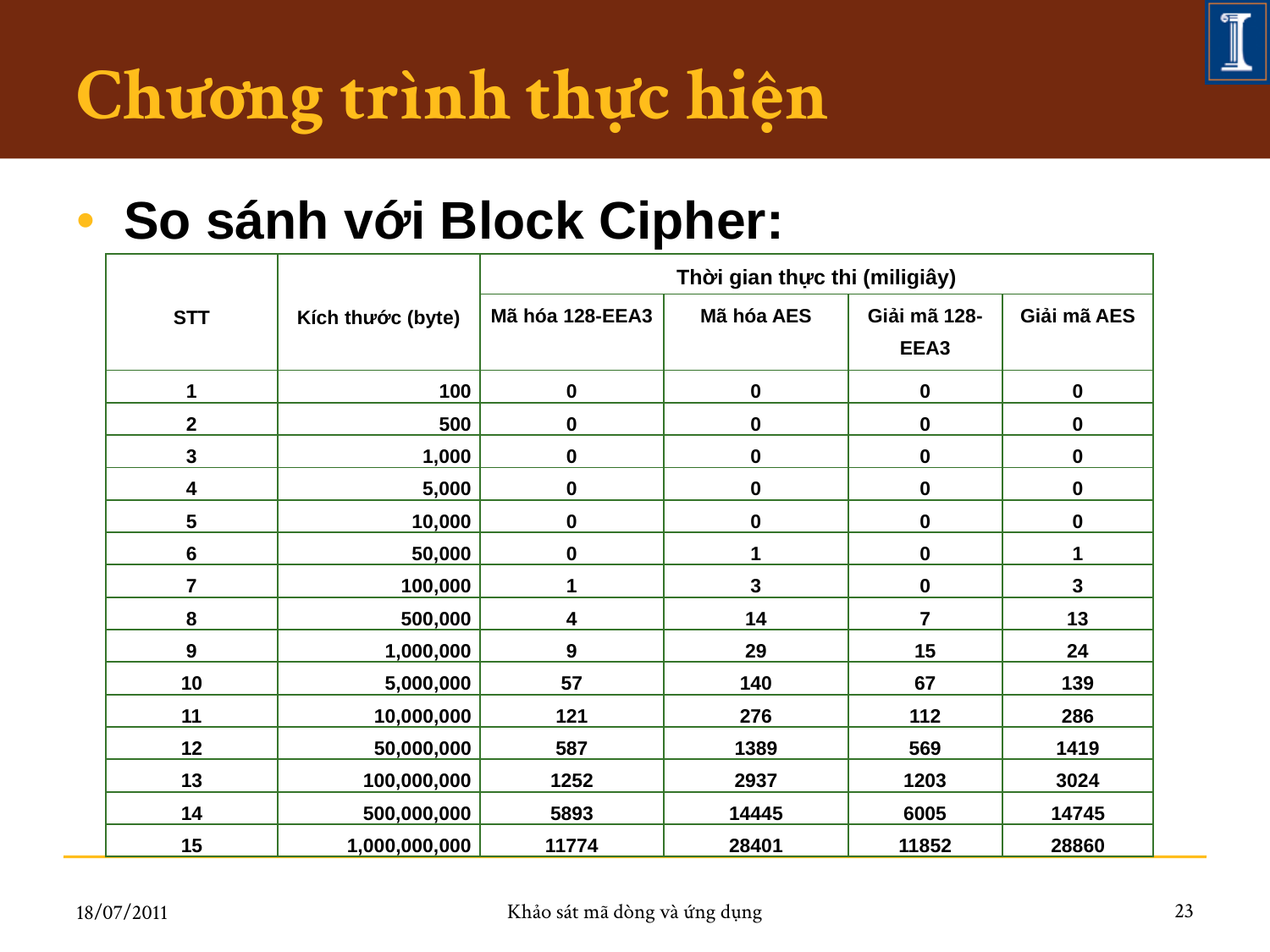

# Chương trình thực hiện
So sánh với Block Cipher:

| STT | Kích thước (byte) | Thời gian thực thi (miligiây) |  |  |  |
| --- | --- | --- | --- | --- | --- |
|  |  | Mã hóa 128-EEA3 | Mã hóa AES | Giải mã 128-EEA3 | Giải mã AES |
| 1 | 100 | 0 | 0 | 0 | 0 |
| 2 | 500 | 0 | 0 | 0 | 0 |
| 3 | 1,000 | 0 | 0 | 0 | 0 |
| 4 | 5,000 | 0 | 0 | 0 | 0 |
| 5 | 10,000 | 0 | 0 | 0 | 0 |
| 6 | 50,000 | 0 | 1 | 0 | 1 |
| 7 | 100,000 | 1 | 3 | 0 | 3 |
| 8 | 500,000 | 4 | 14 | 7 | 13 |
| 9 | 1,000,000 | 9 | 29 | 15 | 24 |
| 10 | 5,000,000 | 57 | 140 | 67 | 139 |
| 11 | 10,000,000 | 121 | 276 | 112 | 286 |
| 12 | 50,000,000 | 587 | 1389 | 569 | 1419 |
| 13 | 100,000,000 | 1252 | 2937 | 1203 | 3024 |
| 14 | 500,000,000 | 5893 | 14445 | 6005 | 14745 |
| 15 | 1,000,000,000 | 11774 | 28401 | 11852 | 28860 |
18/07/2011
23
Khảo sát mã dòng và ứng dụng